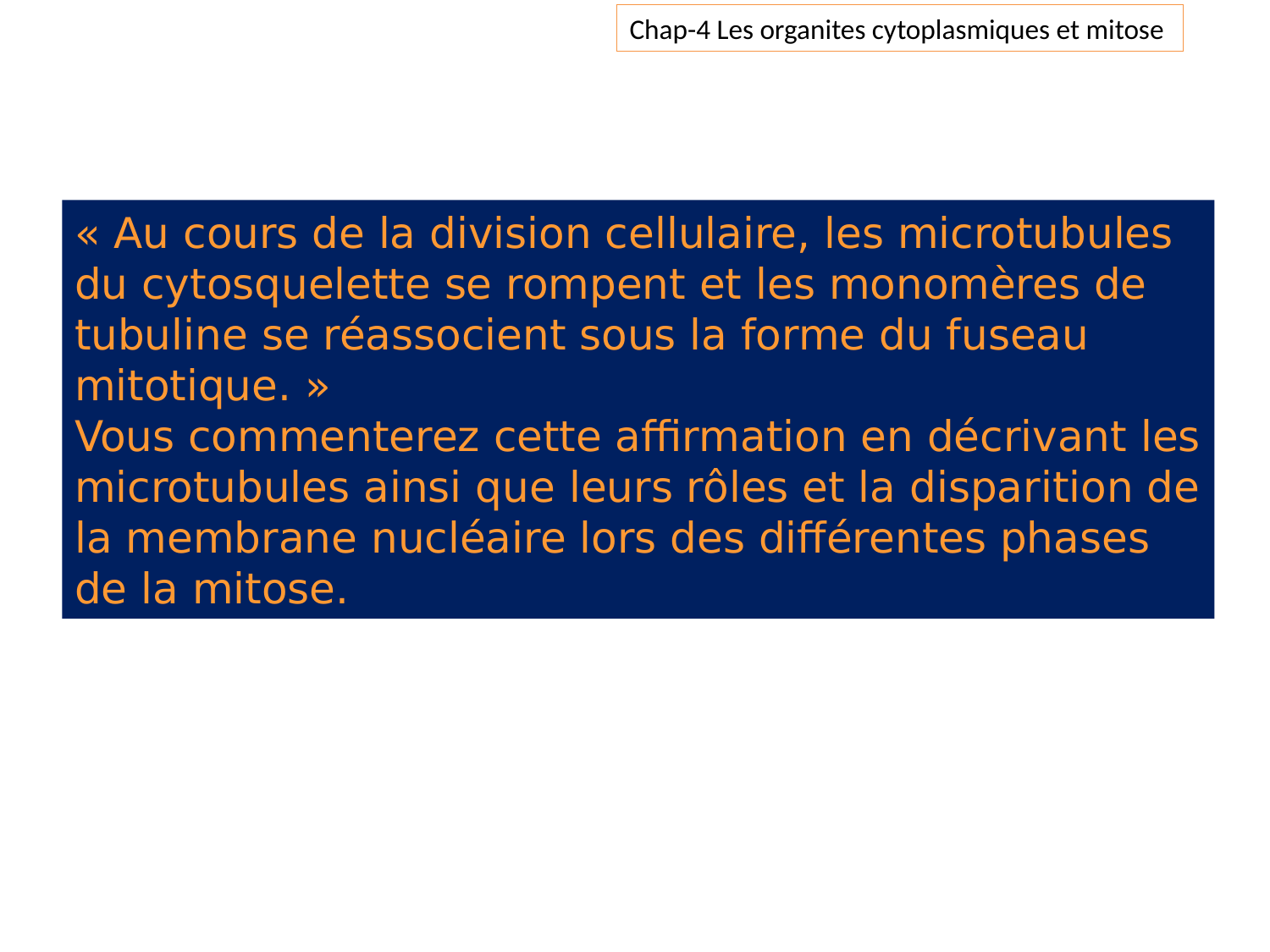

Chap-4 Les organites cytoplasmiques et mitose
« Au cours de la division cellulaire, les microtubules du cytosquelette se rompent et les monomères de tubuline se réassocient sous la forme du fuseau mitotique. »
Vous commenterez cette affirmation en décrivant les microtubules ainsi que leurs rôles et la disparition de la membrane nucléaire lors des différentes phases de la mitose.